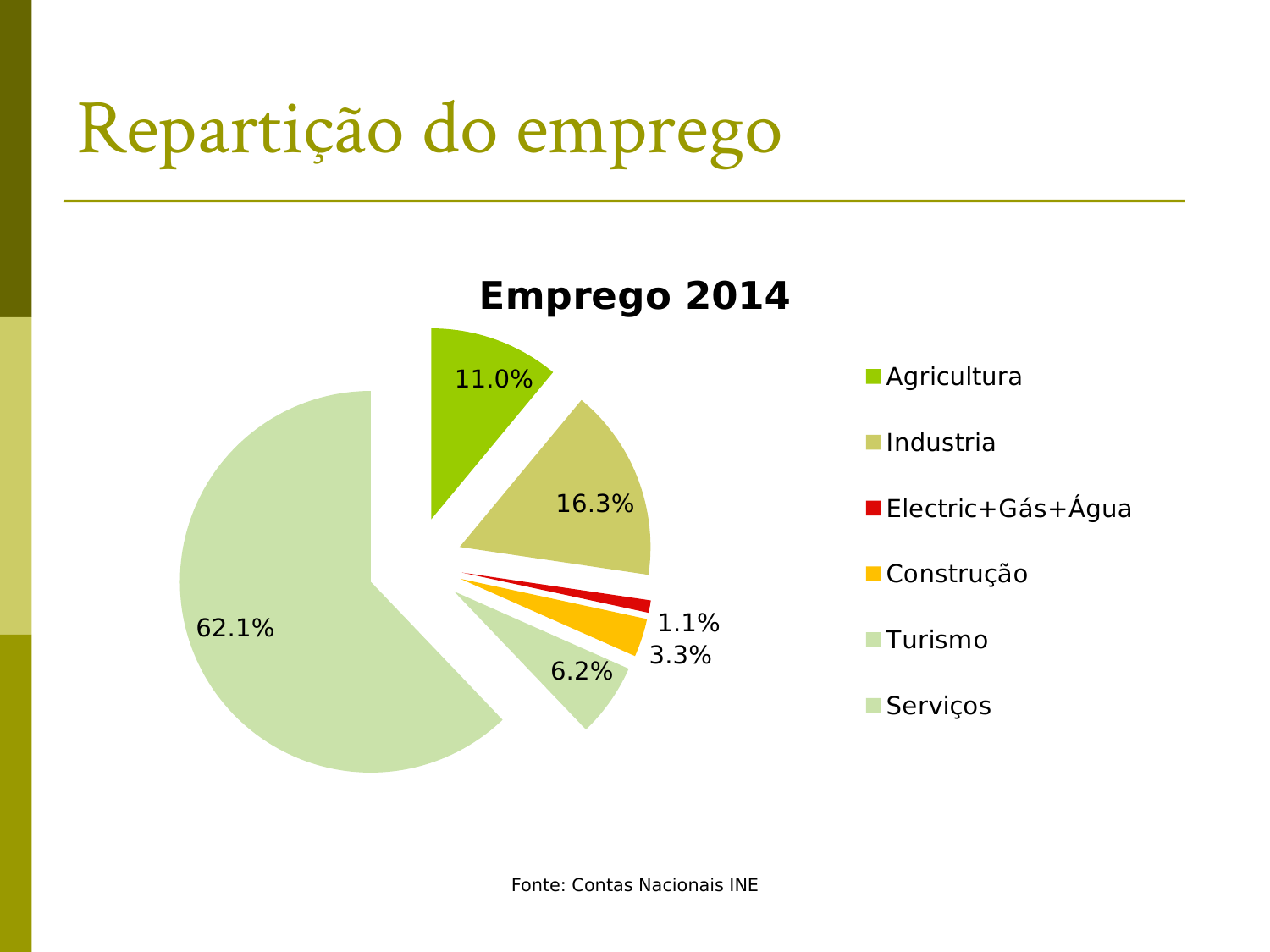

# Repartição do emprego

### Chart:

| Category | Emprego 2014 |
|---|---|
| Agricultura | 497.0 |
| Industria | 736.4 |
| Electric+Gás+Água | 47.5 |
| Construção | 146.7 |
| Turismo | 281.5 |
| Serviços | 2803.5 |
Fonte: Contas Nacionais INE